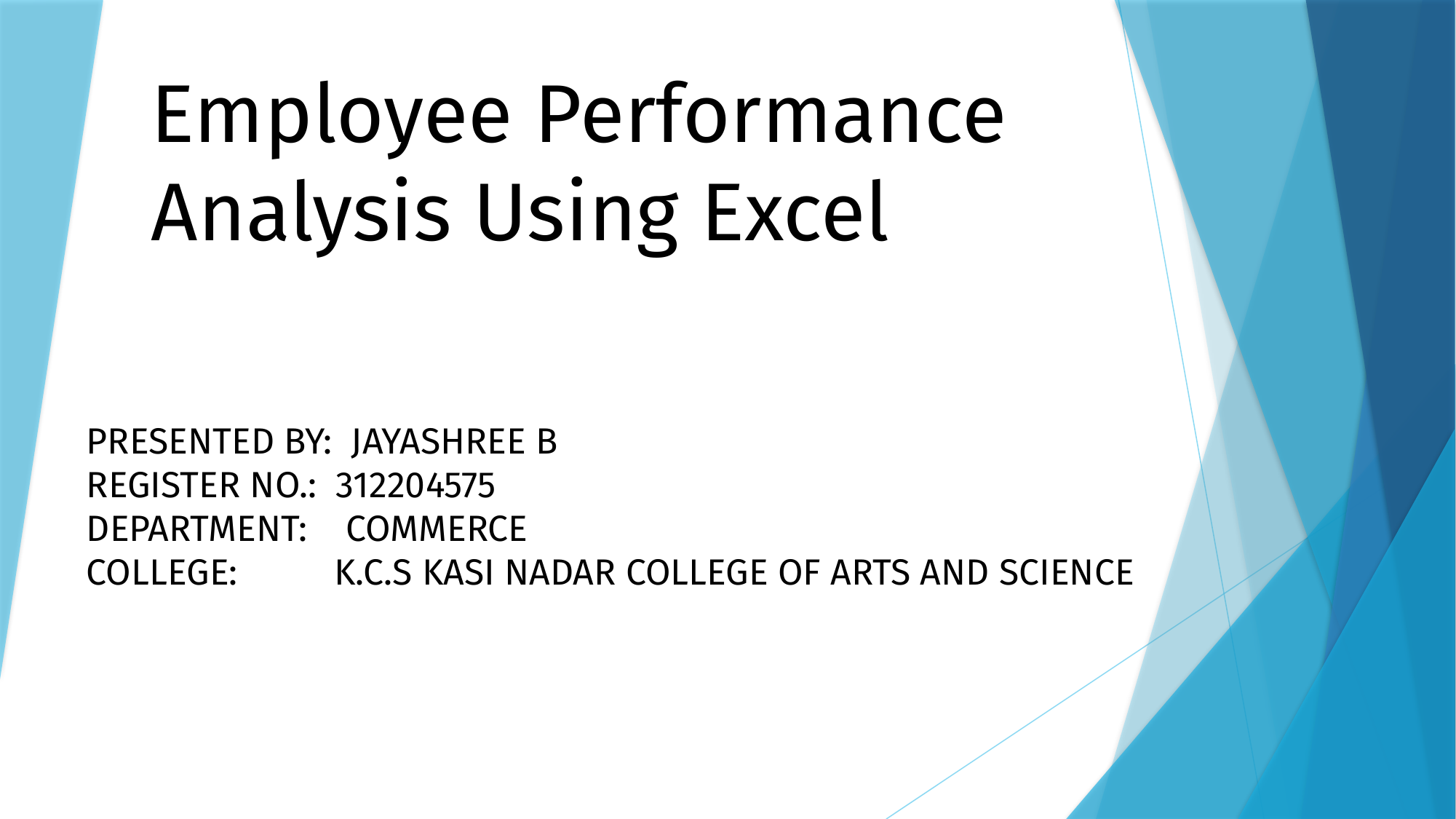

# Employee Performance Analysis Using Excel
PRESENTED BY:  JAYASHREE B
REGISTER NO.:  312204575
DEPARTMENT:    COMMERCE
COLLEGE:          K.C.S KASI NADAR COLLEGE OF ARTS AND SCIENCE